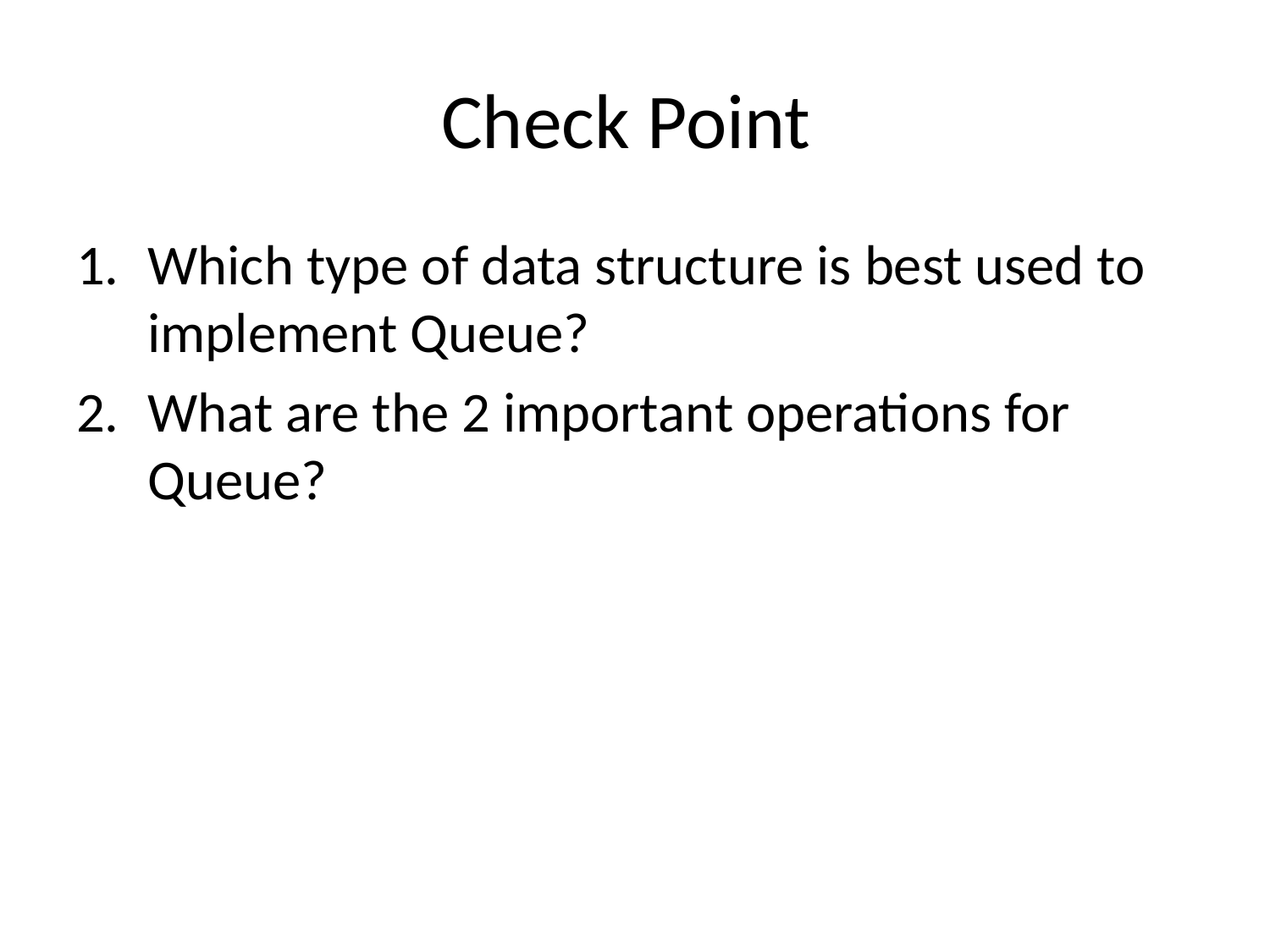

# Check Point
Which type of data structure is best used to implement Queue?
What are the 2 important operations for Queue?